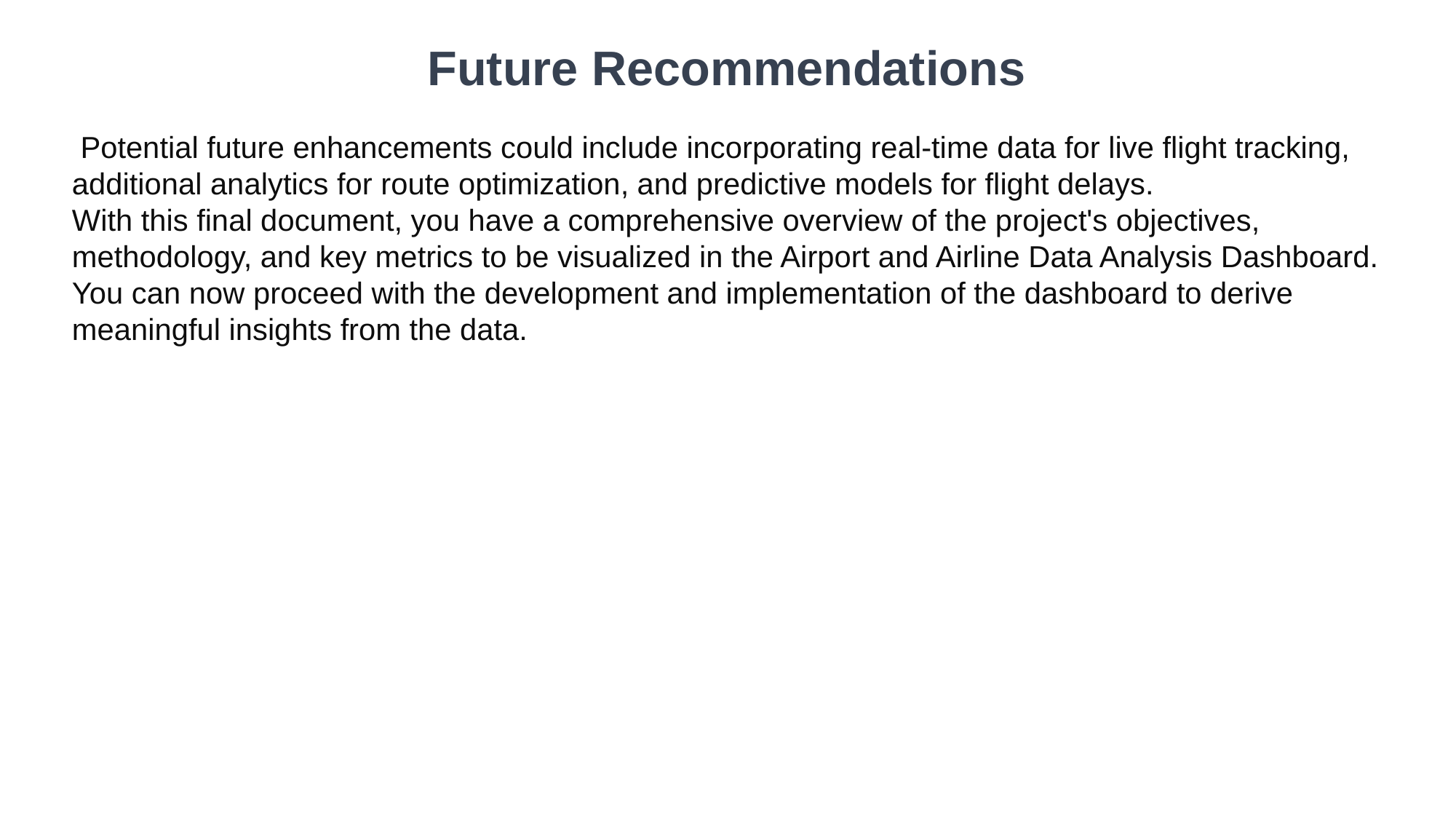

Future Recommendations

 Potential future enhancements could include incorporating real-time data for live flight tracking, additional analytics for route optimization, and predictive models for flight delays.
With this final document, you have a comprehensive overview of the project's objectives, methodology, and key metrics to be visualized in the Airport and Airline Data Analysis Dashboard. You can now proceed with the development and implementation of the dashboard to derive meaningful insights from the data.